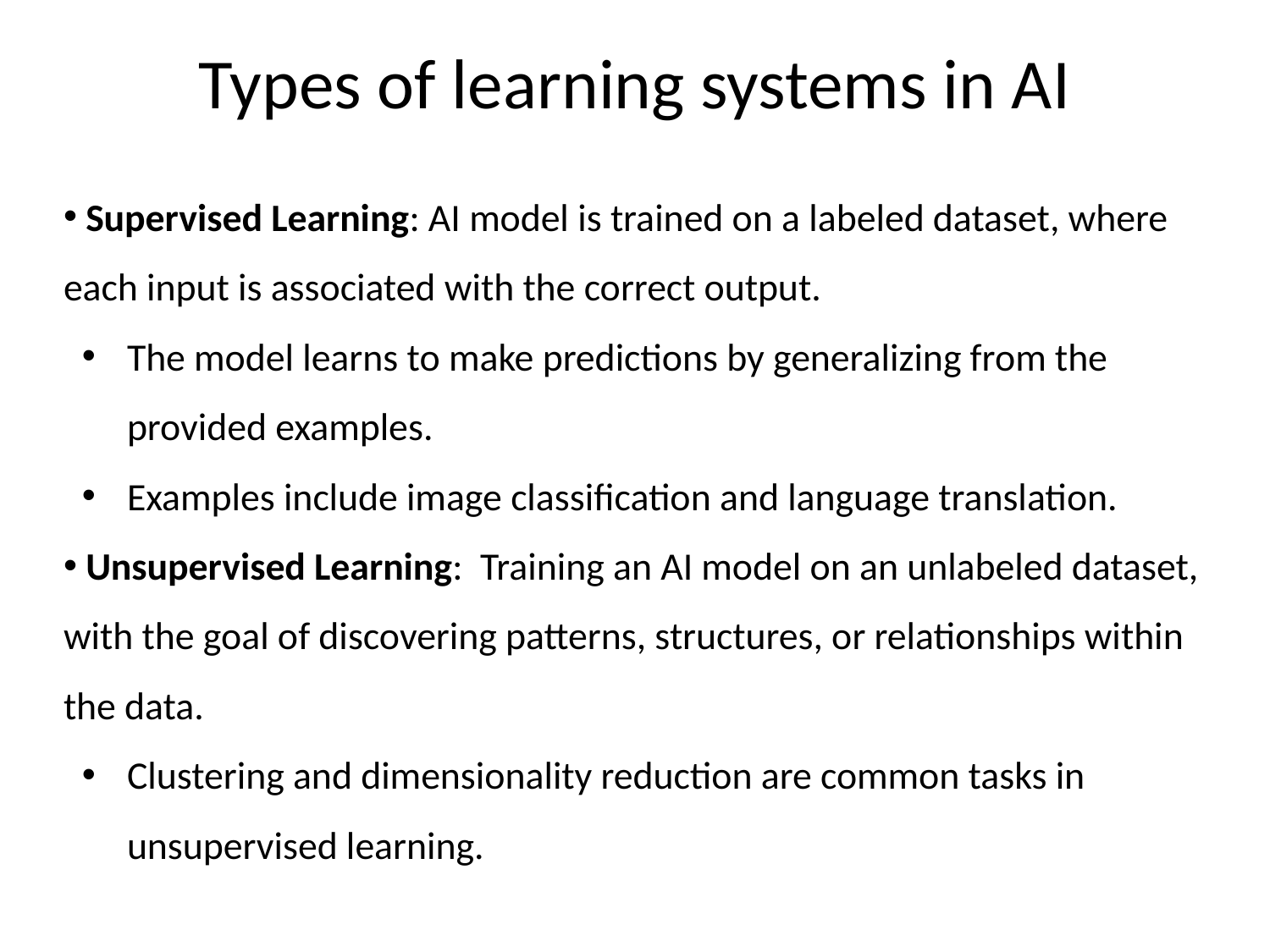

# Types of learning systems in AI
 Supervised Learning: AI model is trained on a labeled dataset, where each input is associated with the correct output.
The model learns to make predictions by generalizing from the provided examples.
Examples include image classification and language translation.
 Unsupervised Learning:  Training an AI model on an unlabeled dataset, with the goal of discovering patterns, structures, or relationships within the data.
Clustering and dimensionality reduction are common tasks in unsupervised learning.